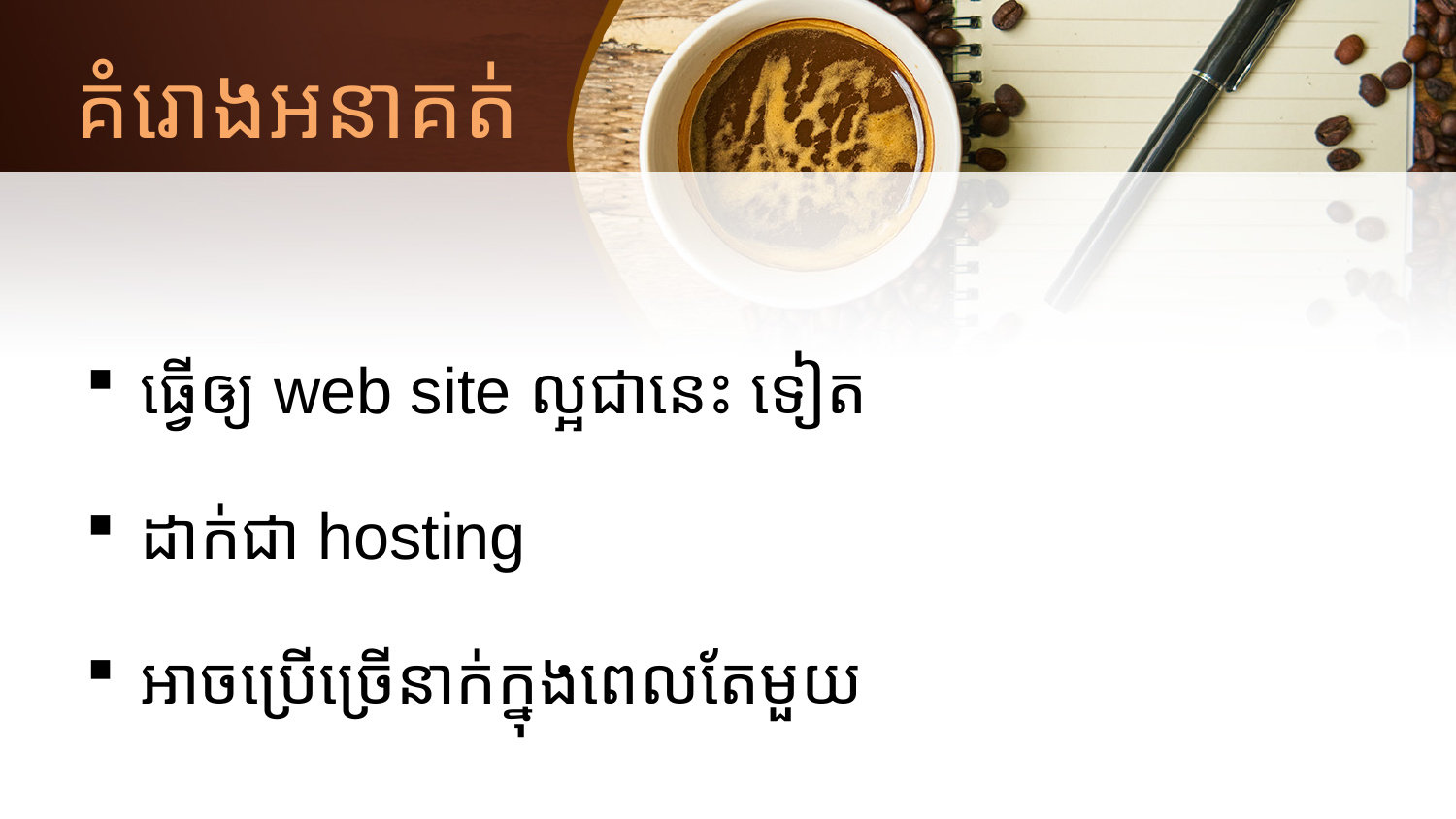

គំរោងអនាគត់

ធ្វើឲ្យ web site ល្អជានេះ ទៀត
ដាក់ជា hosting
អាចប្រើច្រើនាក់ក្នុងពេលតែមួយ